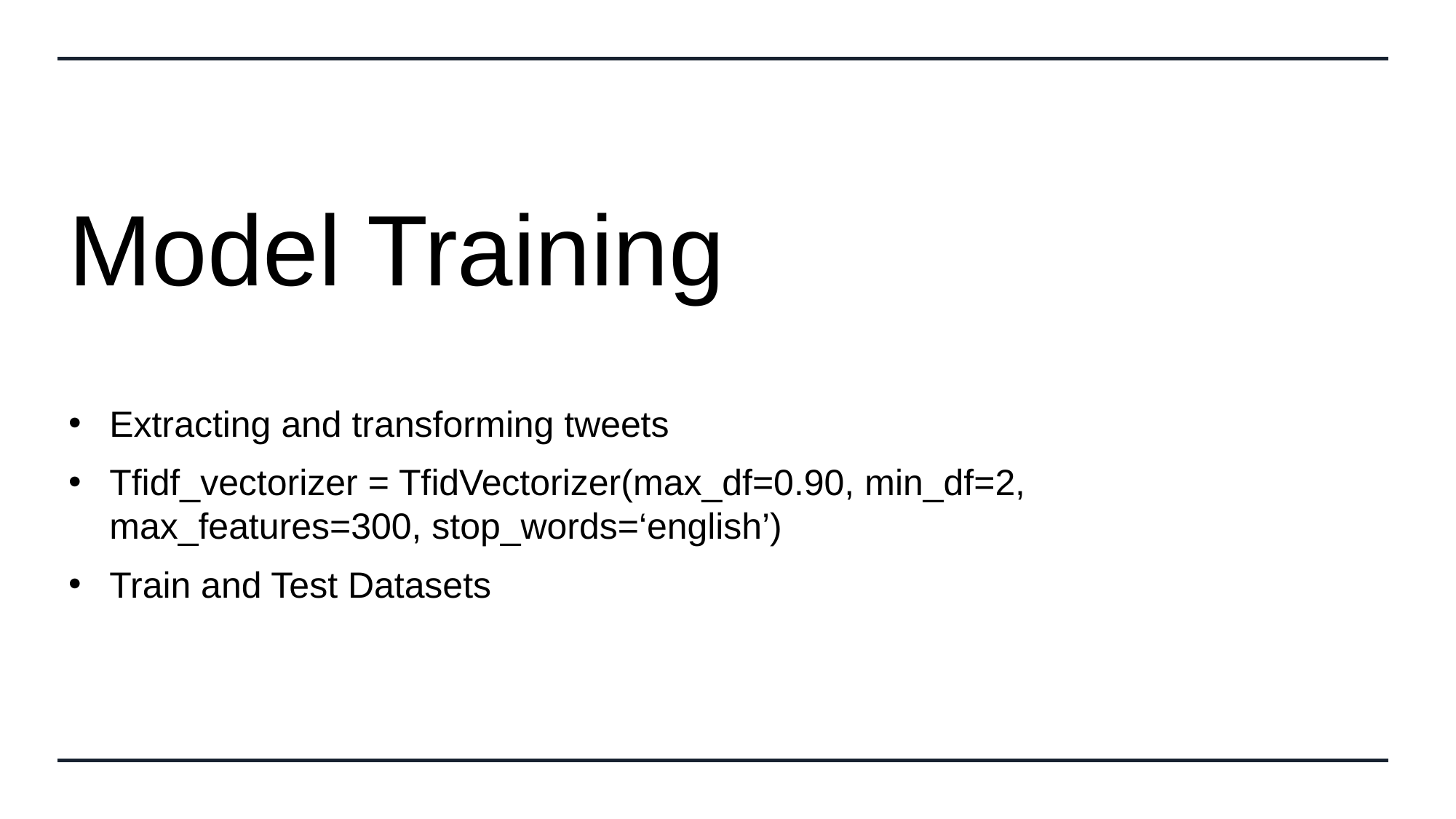

# Model Training
Extracting and transforming tweets
Tfidf_vectorizer = TfidVectorizer(max_df=0.90, min_df=2, max_features=300, stop_words=‘english’)
Train and Test Datasets